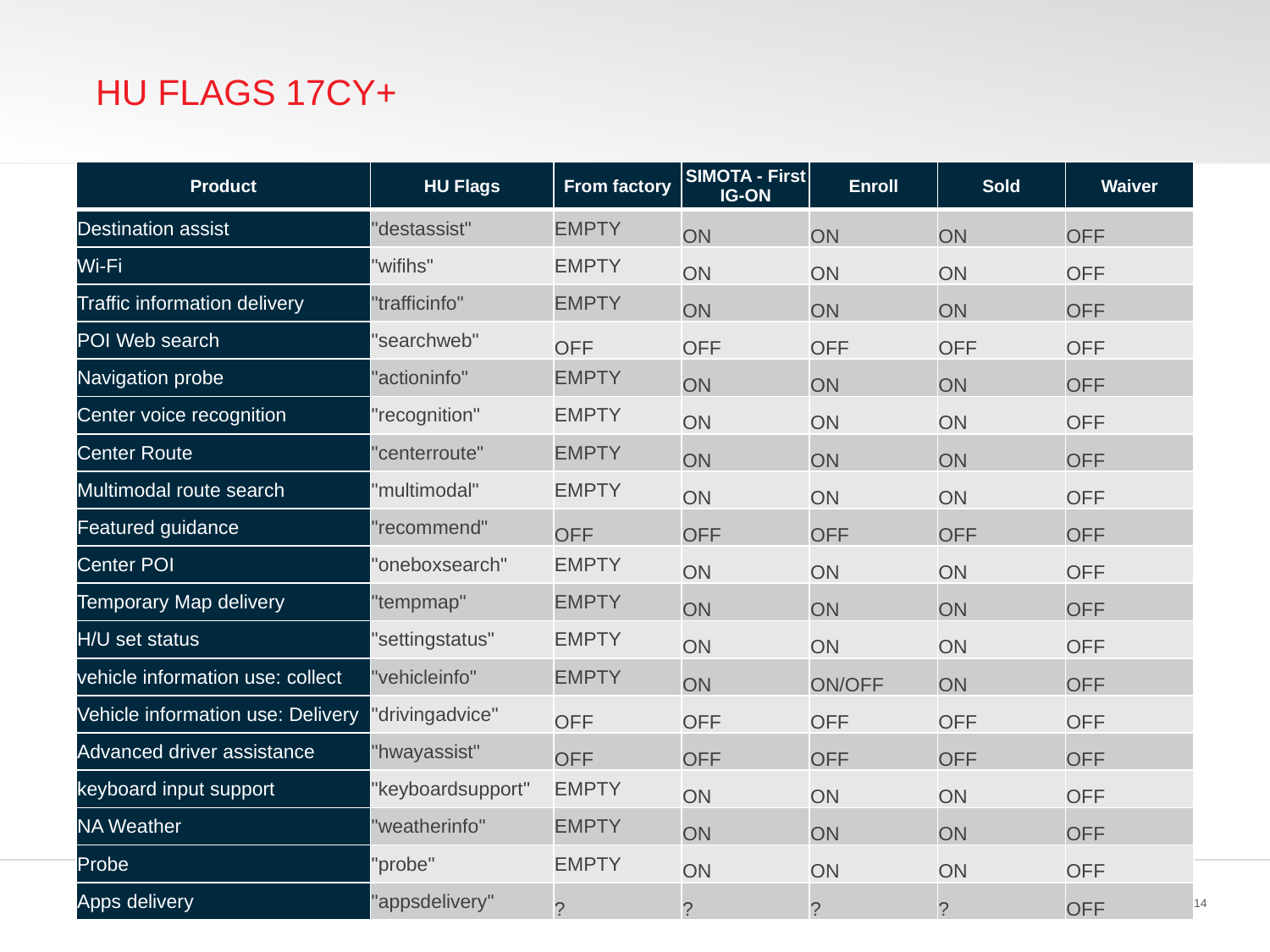

# HU Flags 17CY+
| Product | HU Flags | From factory | SIMOTA - First IG-ON | Enroll | Sold | Waiver |
| --- | --- | --- | --- | --- | --- | --- |
| Destination assist | "destassist" | EMPTY | ON | ON | ON | OFF |
| Wi-Fi | "wifihs" | EMPTY | ON | ON | ON | OFF |
| Traffic information delivery | "trafficinfo" | EMPTY | ON | ON | ON | OFF |
| POI Web search | "searchweb" | OFF | OFF | OFF | OFF | OFF |
| Navigation probe | "actioninfo" | EMPTY | ON | ON | ON | OFF |
| Center voice recognition | "recognition" | EMPTY | ON | ON | ON | OFF |
| Center Route | "centerroute" | EMPTY | ON | ON | ON | OFF |
| Multimodal route search | "multimodal" | EMPTY | ON | ON | ON | OFF |
| Featured guidance | "recommend" | OFF | OFF | OFF | OFF | OFF |
| Center POI | "oneboxsearch" | EMPTY | ON | ON | ON | OFF |
| Temporary Map delivery | "tempmap" | EMPTY | ON | ON | ON | OFF |
| H/U set status | "settingstatus" | EMPTY | ON | ON | ON | OFF |
| vehicle information use: collect | "vehicleinfo" | EMPTY | ON | ON/OFF | ON | OFF |
| Vehicle information use: Delivery | "drivingadvice" | OFF | OFF | OFF | OFF | OFF |
| Advanced driver assistance | "hwayassist" | OFF | OFF | OFF | OFF | OFF |
| keyboard input support | "keyboardsupport" | EMPTY | ON | ON | ON | OFF |
| NA Weather | "weatherinfo" | EMPTY | ON | ON | ON | OFF |
| Probe | "probe" | EMPTY | ON | ON | ON | OFF |
| Apps delivery | "appsdelivery" | ? | ? | ? | ? | OFF |